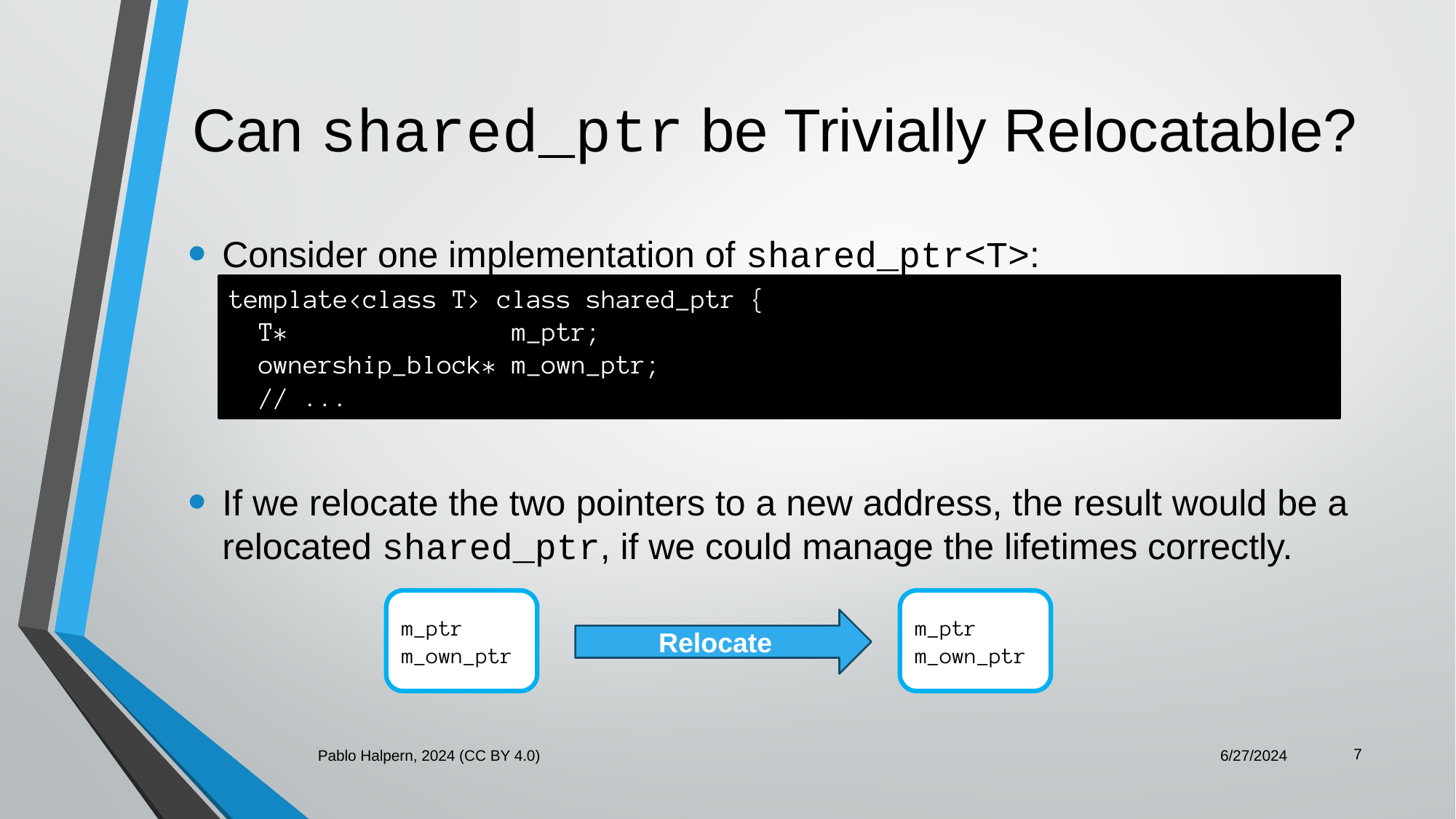

# Can shared_ptr be Trivially Relocatable?
Consider one implementation of shared_ptr<T>:

If we relocate the two pointers to a new address, the result would be a relocated shared_ptr, if we could manage the lifetimes correctly.

template<class T> class shared_ptr {
  T*               m_ptr;
  ownership_block* m_own_ptr;
  // ...

m_ptr
m_own_ptr
m_ptr
m_own_ptr
Relocate
7
Pablo Halpern, 2024 (CC BY 4.0)
6/27/2024